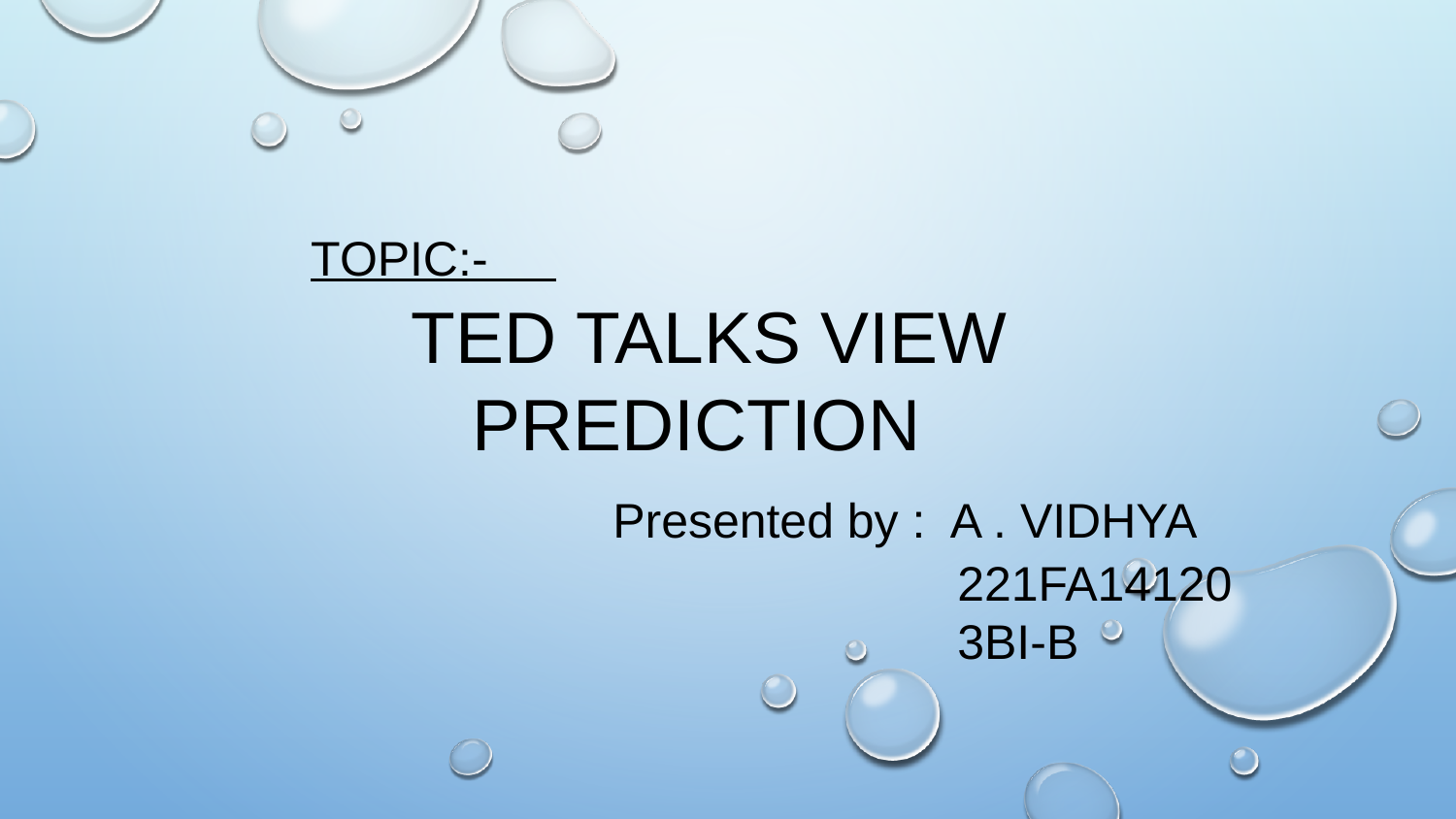

TOPIC:-
          TED TALKS VIEW
             PREDICTION
                    Presented by :  A . VIDHYA
                                                       221FA14120
                                                       3BI-B